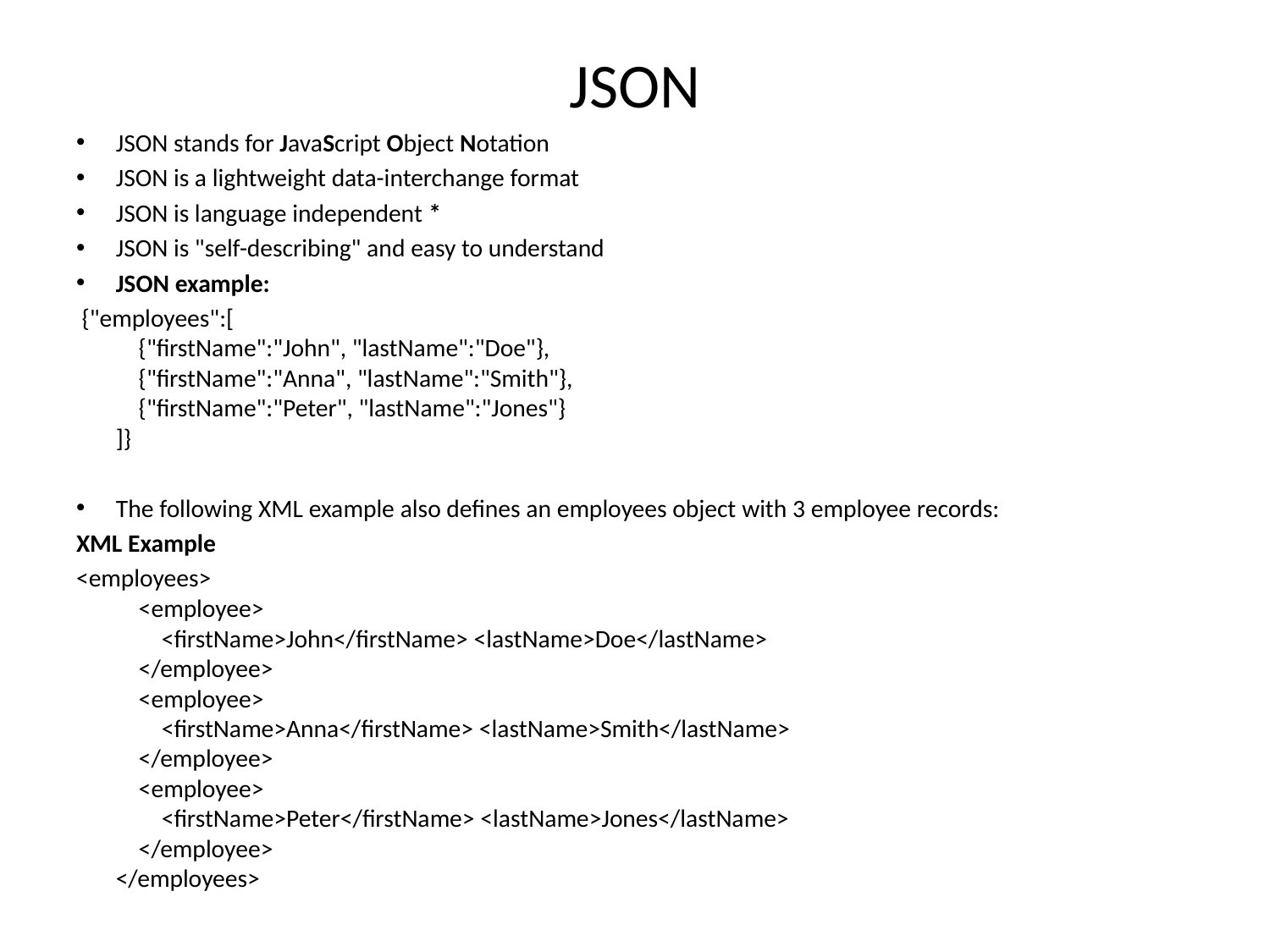

# JSON
JSON stands for JavaScript Object Notation
JSON is a lightweight data-interchange format
JSON is language independent *
JSON is "self-describing" and easy to understand
JSON example:
 {"employees":[
    {"firstName":"John", "lastName":"Doe"},
    {"firstName":"Anna", "lastName":"Smith"},
    {"firstName":"Peter", "lastName":"Jones"}
]}

The following XML example also defines an employees object with 3 employee records:
XML Example
<employees>
    <employee>
        <firstName>John</firstName> <lastName>Doe</lastName>
    </employee>
    <employee>
        <firstName>Anna</firstName> <lastName>Smith</lastName>
    </employee>
    <employee>
        <firstName>Peter</firstName> <lastName>Jones</lastName>
    </employee>
</employees>